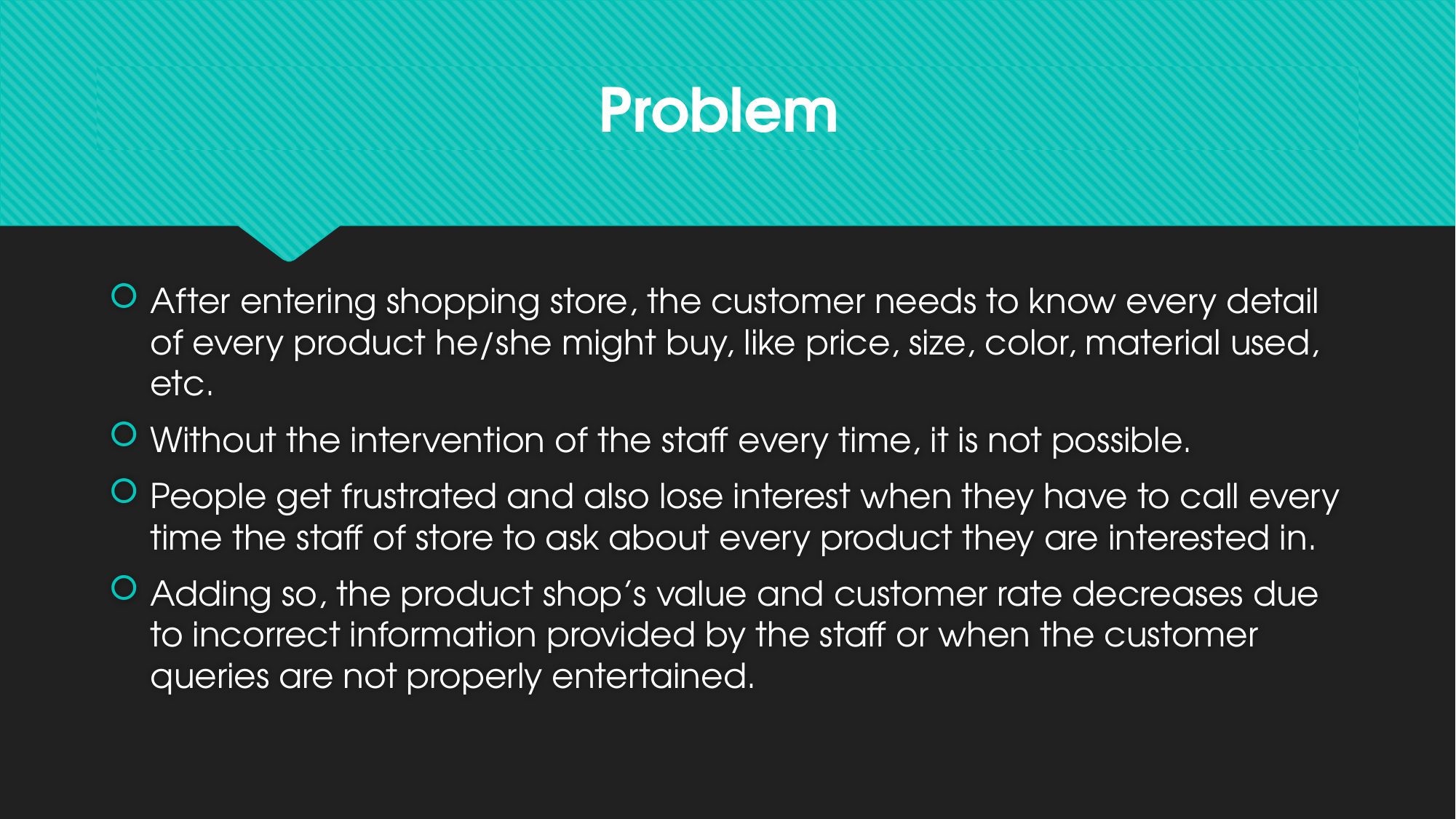

# Problem
After entering shopping store, the customer needs to know every detail of every product he/she might buy, like price, size, color, material used, etc.
Without the intervention of the staff every time, it is not possible.
People get frustrated and also lose interest when they have to call every time the staff of store to ask about every product they are interested in.
Adding so, the product shop’s value and customer rate decreases due to incorrect information provided by the staff or when the customer queries are not properly entertained.